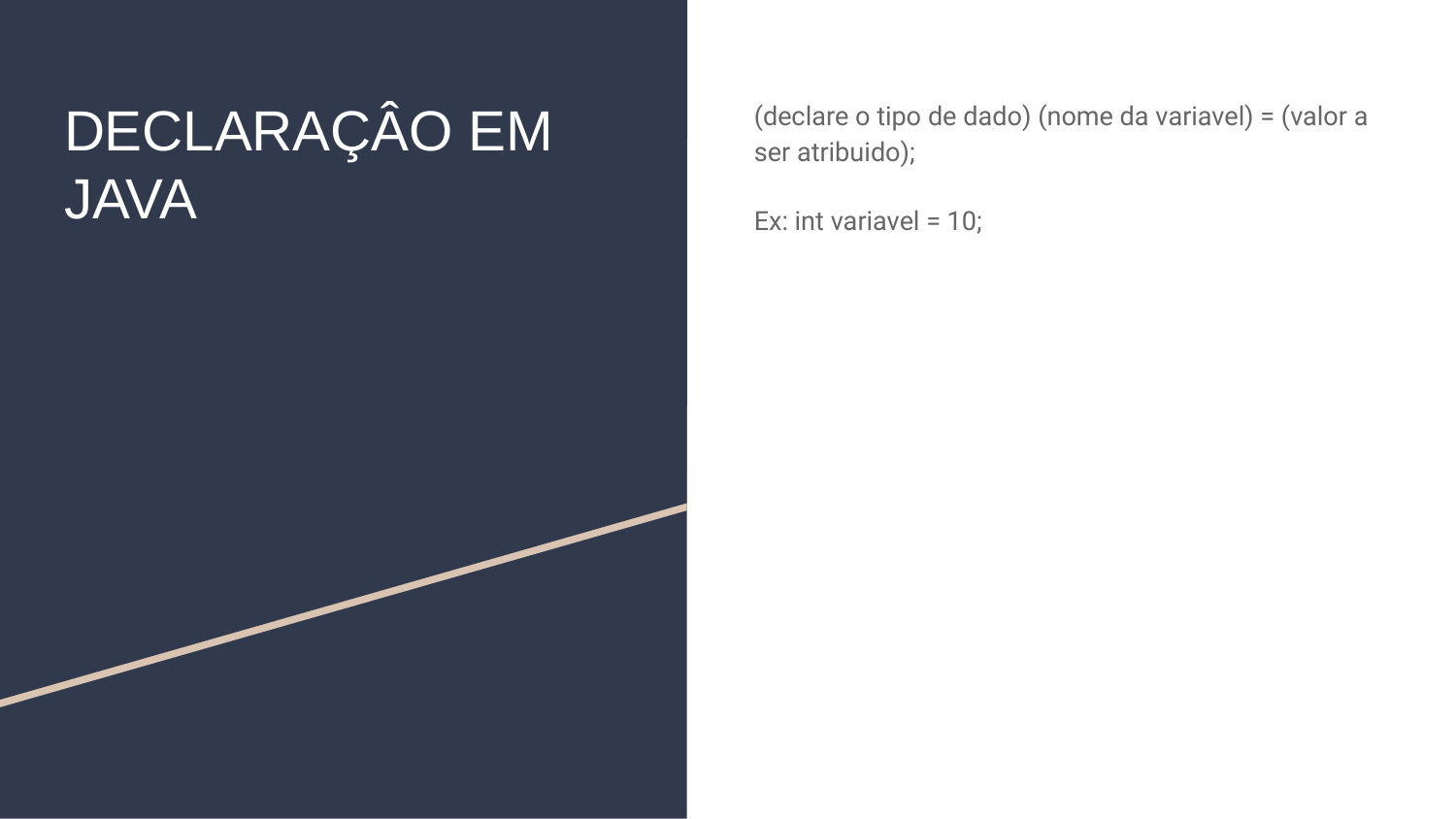

# DECLARAÇÂO EM JAVA
(declare o tipo de dado) (nome da variavel) = (valor a ser atribuido);
Ex: int variavel = 10;